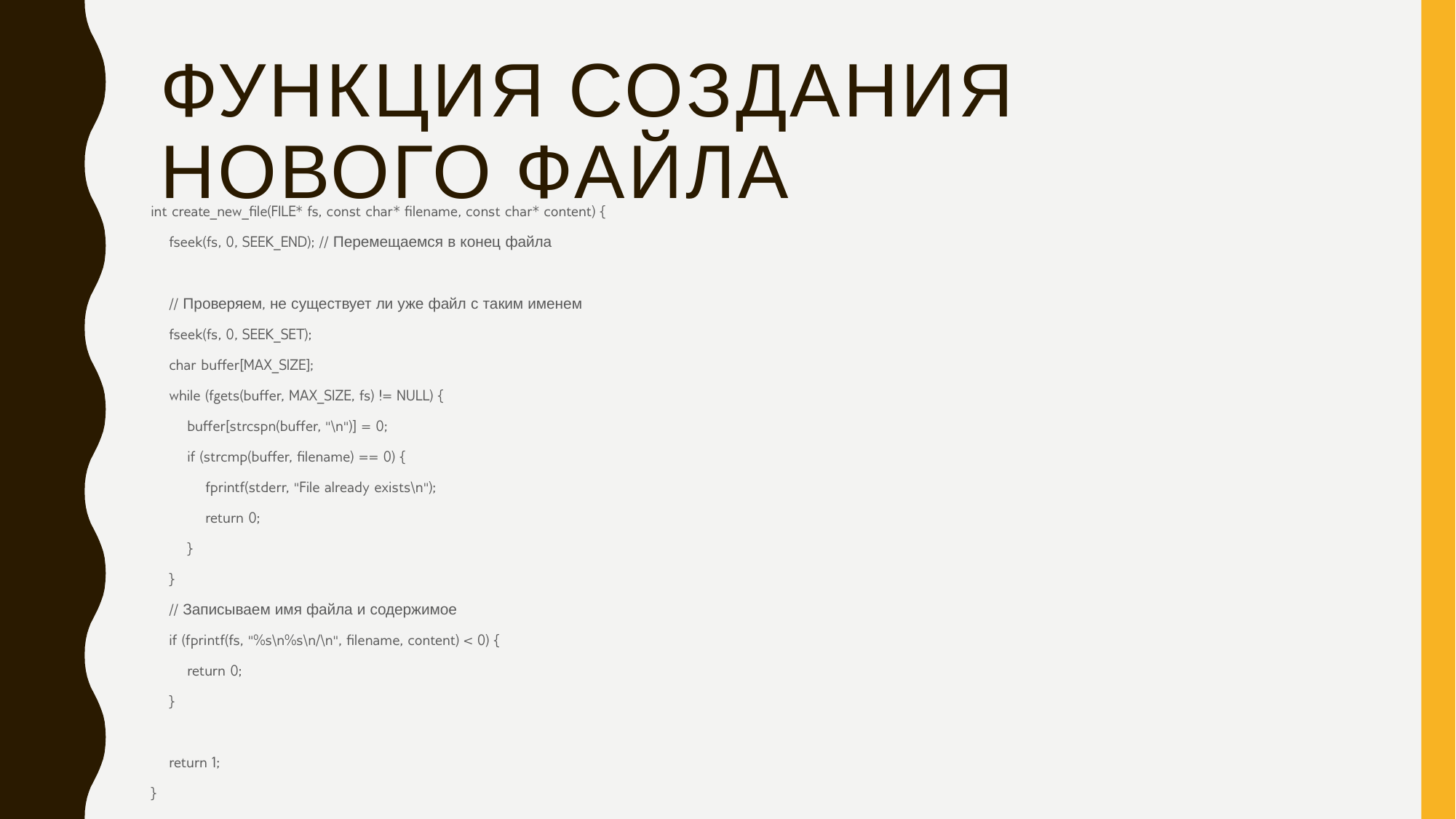

# Функция создания нового файла
int create_new_file(FILE* fs, const char* filename, const char* content) {
    fseek(fs, 0, SEEK_END); // Перемещаемся в конец файла

    // Проверяем, не существует ли уже файл с таким именем
    fseek(fs, 0, SEEK_SET);
    char buffer[MAX_SIZE];
    while (fgets(buffer, MAX_SIZE, fs) != NULL) {
        buffer[strcspn(buffer, "\n")] = 0;
        if (strcmp(buffer, filename) == 0) {
            fprintf(stderr, "File already exists\n");
            return 0;
        }
    }
    // Записываем имя файла и содержимое
    if (fprintf(fs, "%s\n%s\n/\n", filename, content) < 0) {
        return 0;
    }

    return 1;
}